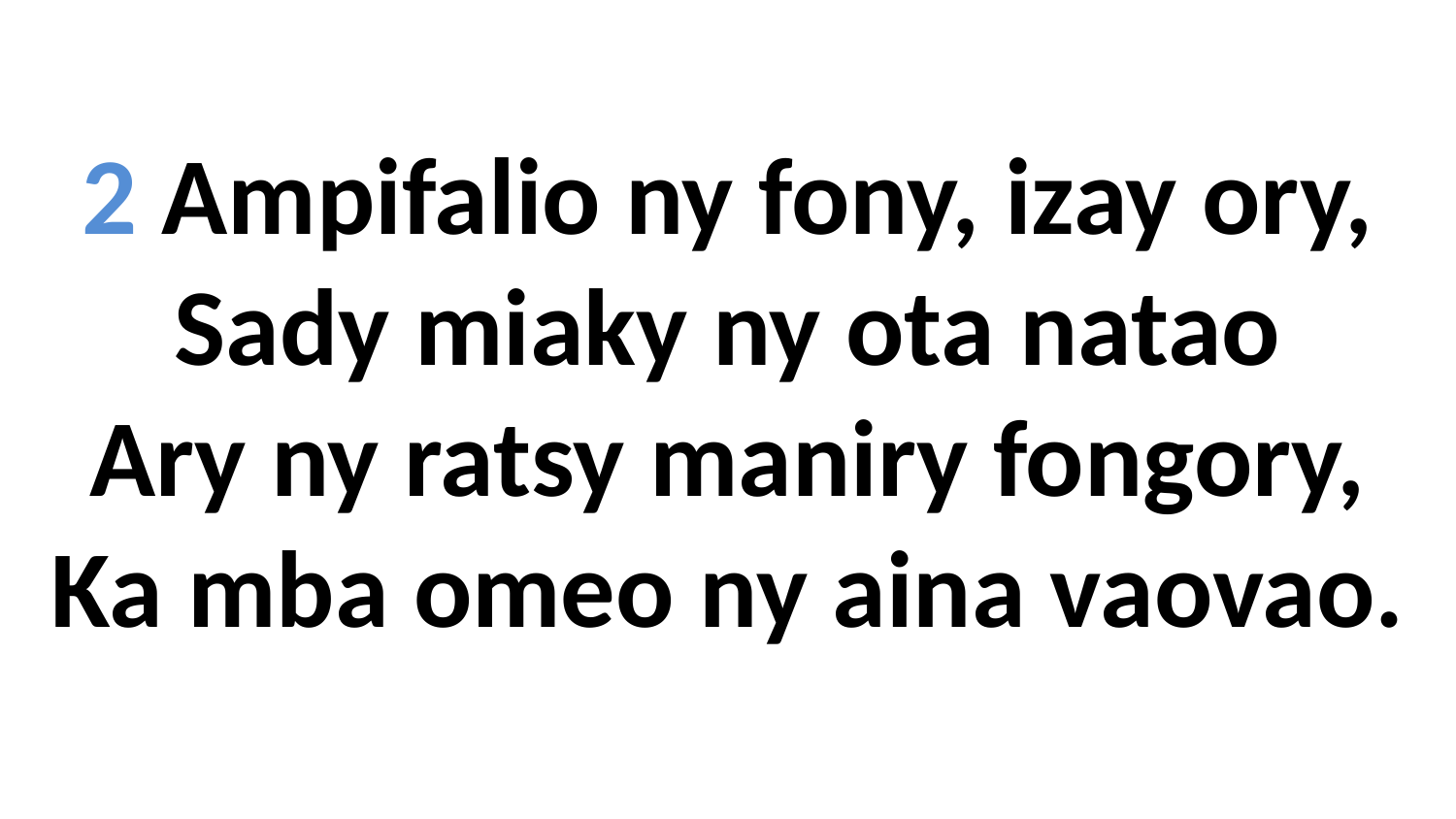

2 Ampifalio ny fony, izay ory,
Sady miaky ny ota natao
Ary ny ratsy maniry fongory,
Ka mba omeo ny aina vaovao.